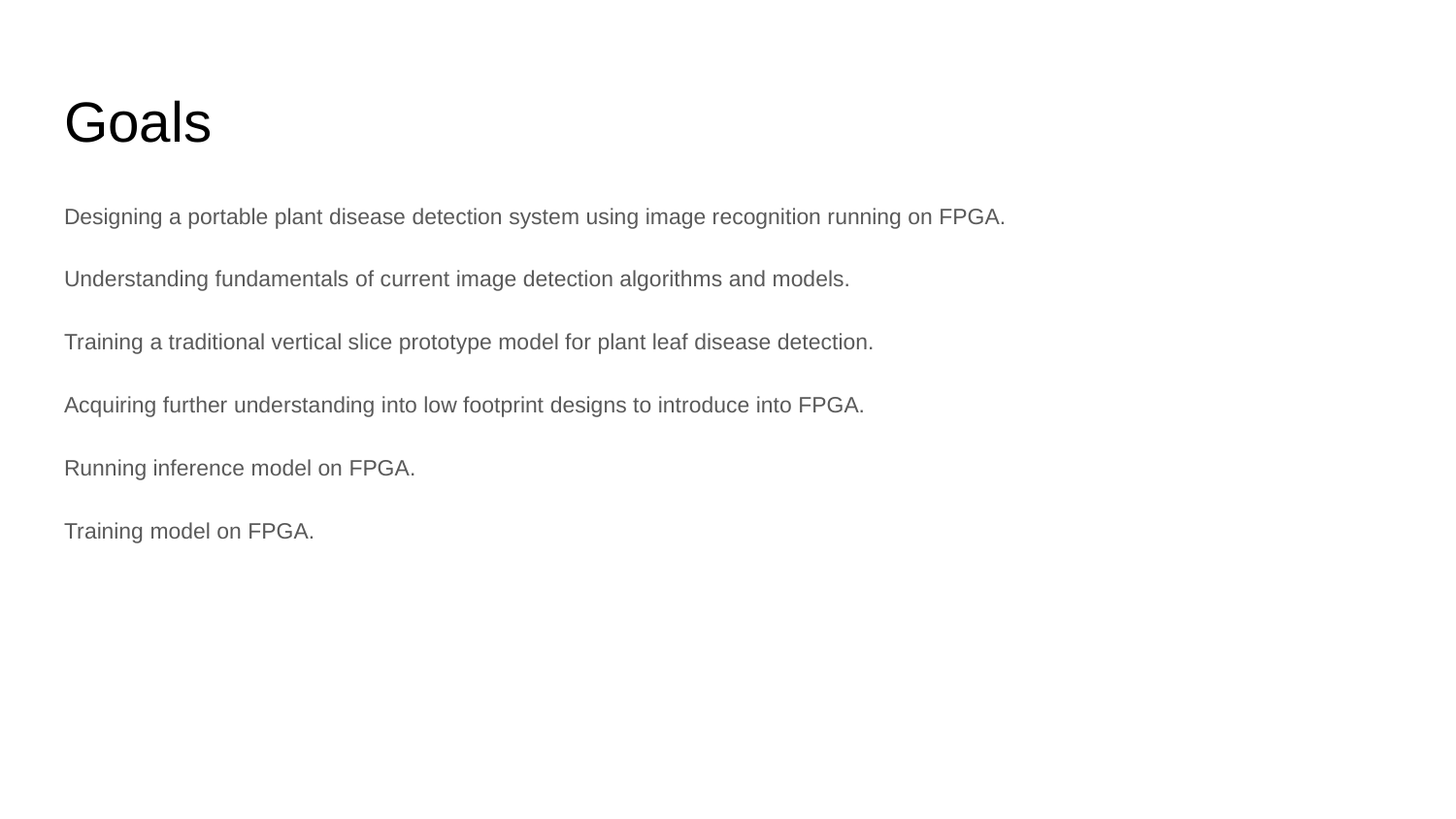

# Goals
Designing a portable plant disease detection system using image recognition running on FPGA.
Understanding fundamentals of current image detection algorithms and models.
Training a traditional vertical slice prototype model for plant leaf disease detection.
Acquiring further understanding into low footprint designs to introduce into FPGA.
Running inference model on FPGA.
Training model on FPGA.